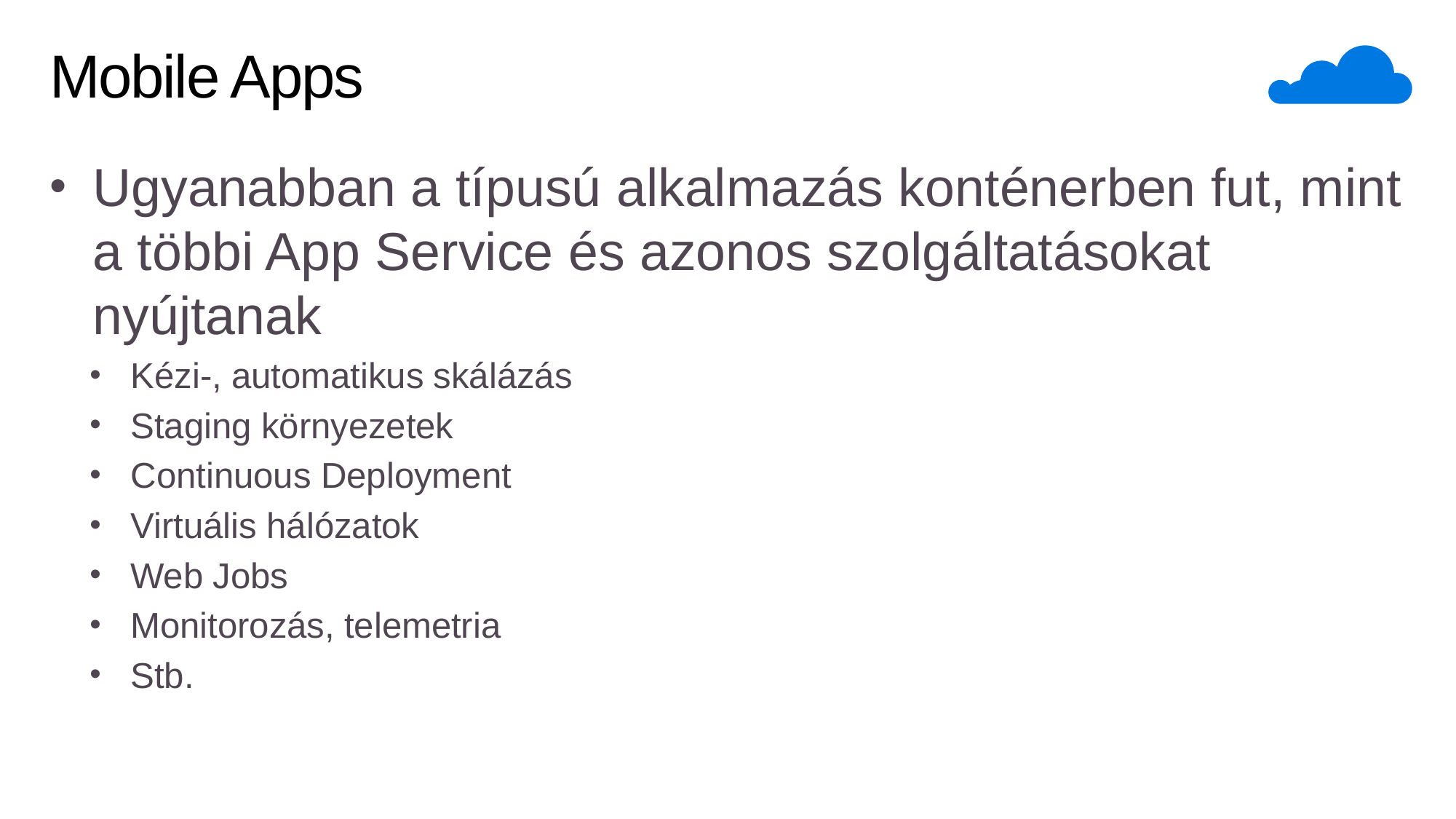

# Mobile Apps
Ugyanabban a típusú alkalmazás konténerben fut, mint a többi App Service és azonos szolgáltatásokat nyújtanak
Kézi-, automatikus skálázás
Staging környezetek
Continuous Deployment
Virtuális hálózatok
Web Jobs
Monitorozás, telemetria
Stb.